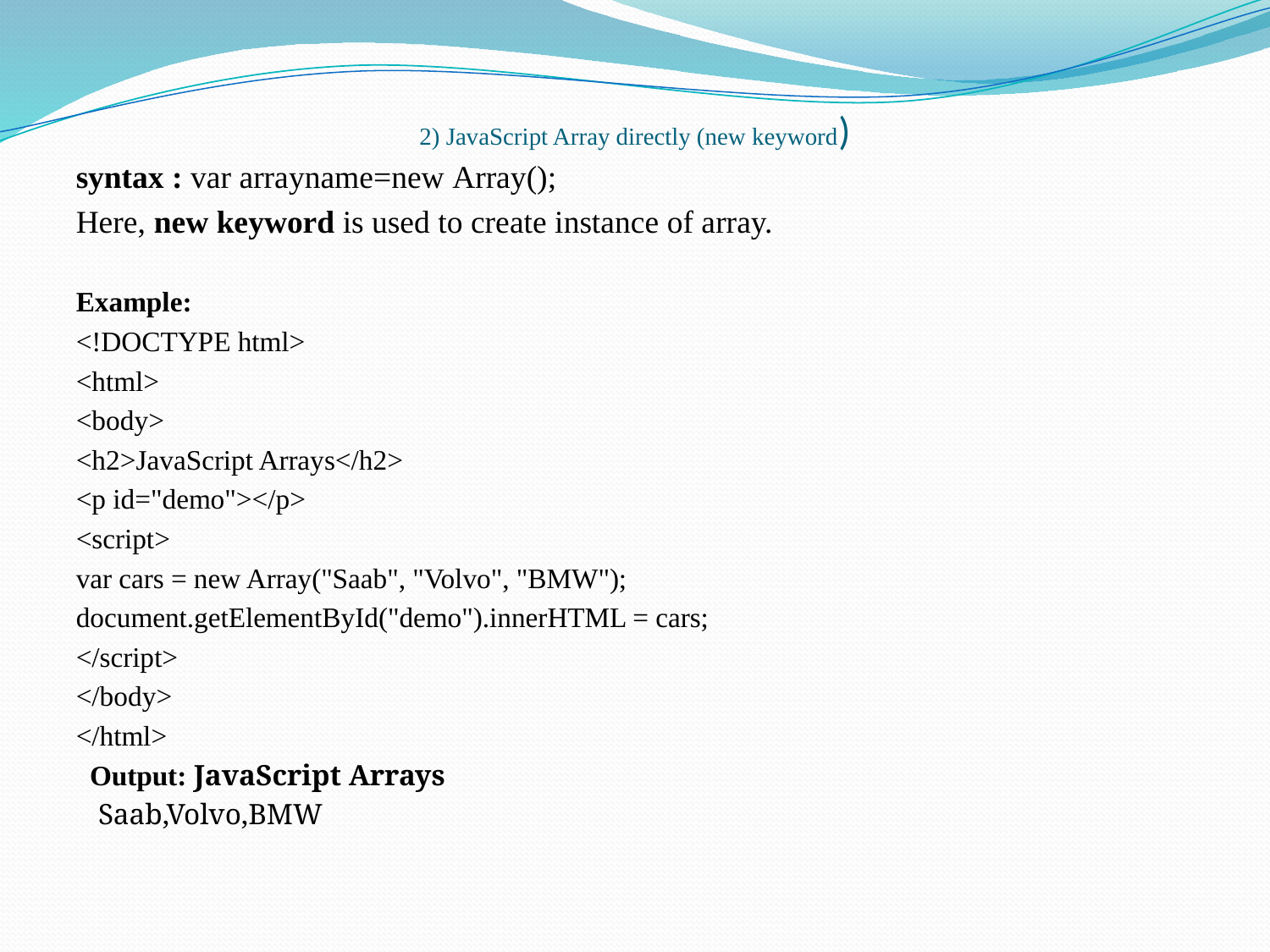

# 2) JavaScript Array directly (new keyword)

syntax : var arrayname=new Array();
Here, new keyword is used to create instance of array.

Example:
<!DOCTYPE html>
<html>
<body>
<h2>JavaScript Arrays</h2>
<p id="demo"></p>
<script>
var cars = new Array("Saab", "Volvo", "BMW");
document.getElementById("demo").innerHTML = cars;
</script>
</body>
</html>
  Output: JavaScript Arrays
   Saab,Volvo,BMW